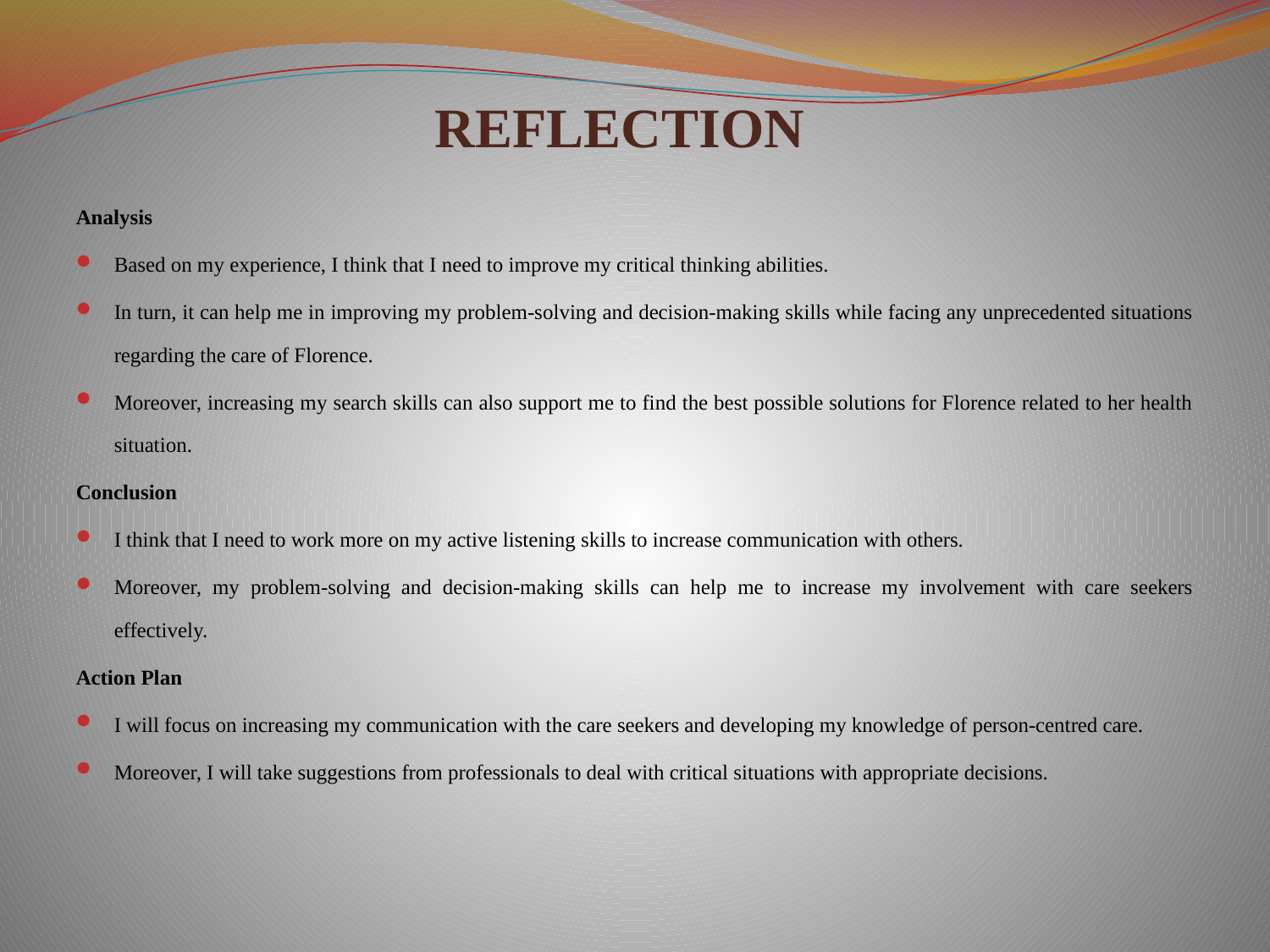

# REFLECTION
Analysis
Based on my experience, I think that I need to improve my critical thinking abilities.
In turn, it can help me in improving my problem-solving and decision-making skills while facing any unprecedented situations regarding the care of Florence.
Moreover, increasing my search skills can also support me to find the best possible solutions for Florence related to her health situation.
Conclusion
I think that I need to work more on my active listening skills to increase communication with others.
Moreover, my problem-solving and decision-making skills can help me to increase my involvement with care seekers effectively.
Action Plan
I will focus on increasing my communication with the care seekers and developing my knowledge of person-centred care.
Moreover, I will take suggestions from professionals to deal with critical situations with appropriate decisions.